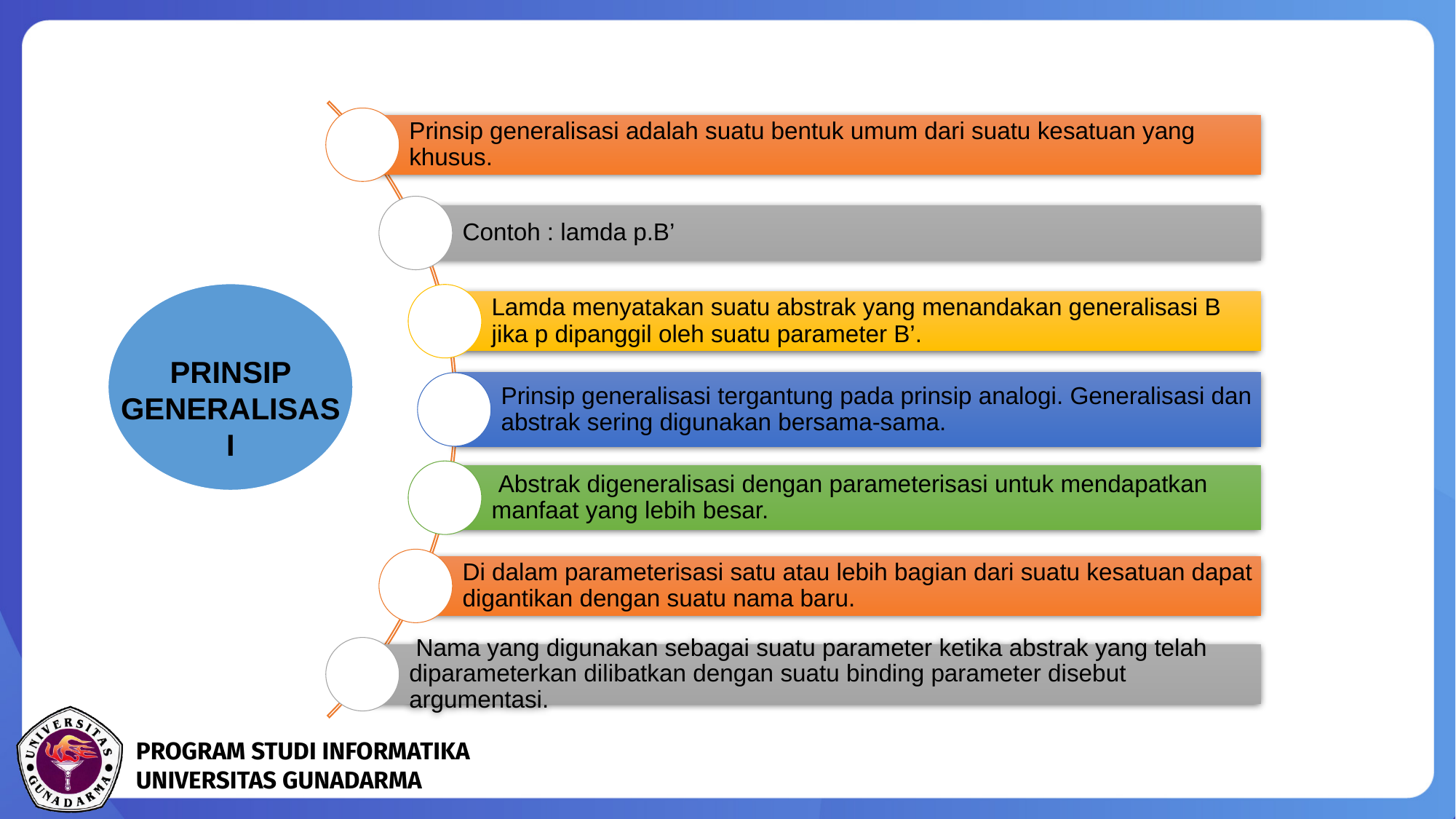

Prinsip generalisasi adalah suatu bentuk umum dari suatu kesatuan yang khusus.
Contoh : lamda p.B’
Lamda menyatakan suatu abstrak yang menandakan generalisasi B jika p dipanggil oleh suatu parameter B’.
Prinsip generalisasi tergantung pada prinsip analogi. Generalisasi dan abstrak sering digunakan bersama-sama.
 Abstrak digeneralisasi dengan parameterisasi untuk mendapatkan manfaat yang lebih besar.
Di dalam parameterisasi satu atau lebih bagian dari suatu kesatuan dapat digantikan dengan suatu nama baru.
 Nama yang digunakan sebagai suatu parameter ketika abstrak yang telah diparameterkan dilibatkan dengan suatu binding parameter disebut argumentasi.

PRINSIP GENERALISASI